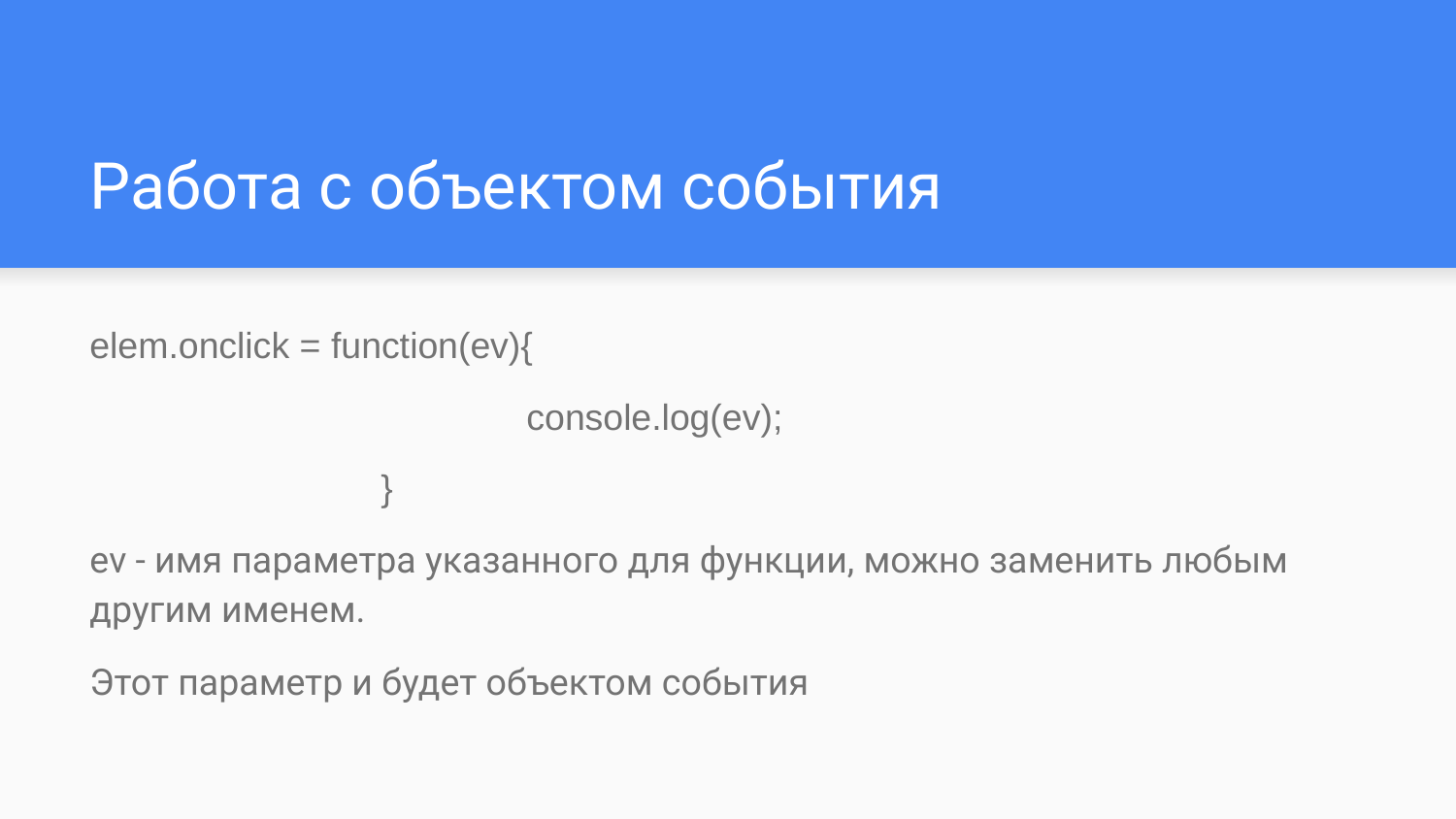

# Работа с объектом события
elem.onclick = function(ev){
			console.log(ev);
		}
ev - имя параметра указанного для функции, можно заменить любым другим именем.
Этот параметр и будет объектом события